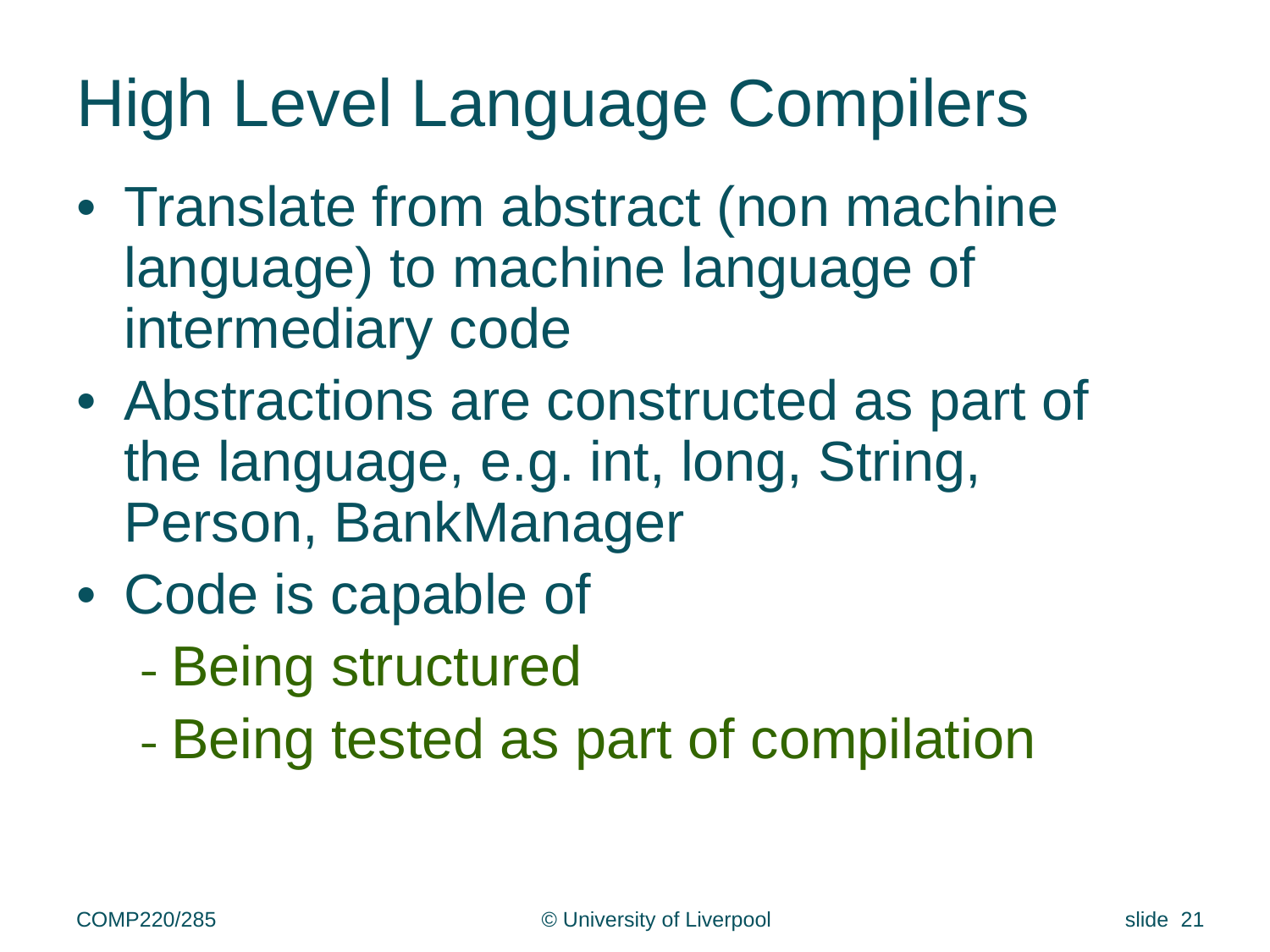

# High Level Language Compilers
Translate from abstract (non machine language) to machine language of intermediary code
Abstractions are constructed as part of the language, e.g. int, long, String, Person, BankManager
Code is capable of
Being structured
Being tested as part of compilation
COMP220/285
© University of Liverpool
slide  21